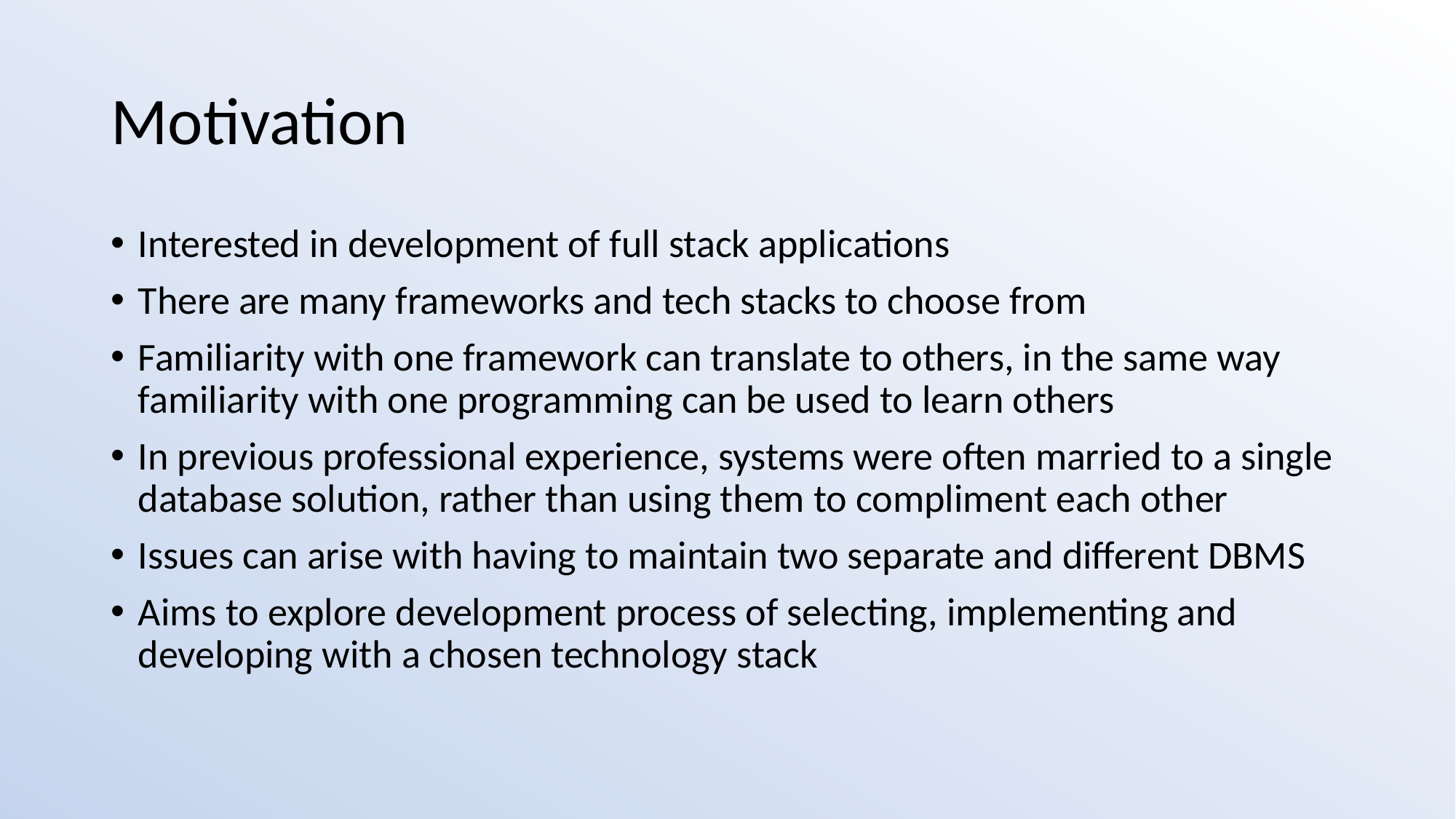

# Motivation
Interested in development of full stack applications
There are many frameworks and tech stacks to choose from
Familiarity with one framework can translate to others, in the same way familiarity with one programming can be used to learn others
In previous professional experience, systems were often married to a single database solution, rather than using them to compliment each other
Issues can arise with having to maintain two separate and different DBMS
Aims to explore development process of selecting, implementing and developing with a chosen technology stack